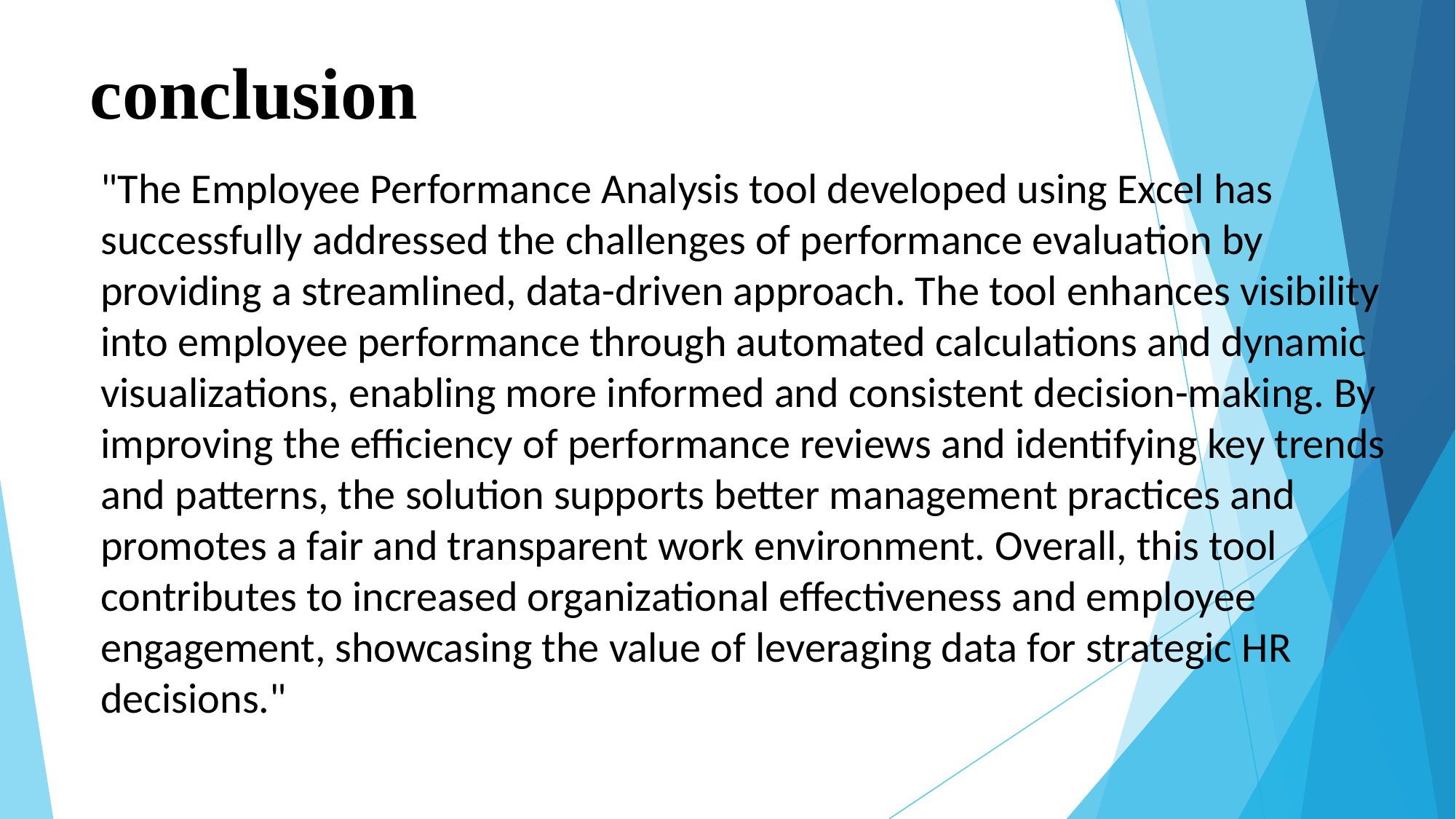

# conclusion
"The Employee Performance Analysis tool developed using Excel has successfully addressed the challenges of performance evaluation by providing a streamlined, data-driven approach. The tool enhances visibility into employee performance through automated calculations and dynamic visualizations, enabling more informed and consistent decision-making. By improving the efficiency of performance reviews and identifying key trends and patterns, the solution supports better management practices and promotes a fair and transparent work environment. Overall, this tool contributes to increased organizational effectiveness and employee engagement, showcasing the value of leveraging data for strategic HR decisions."